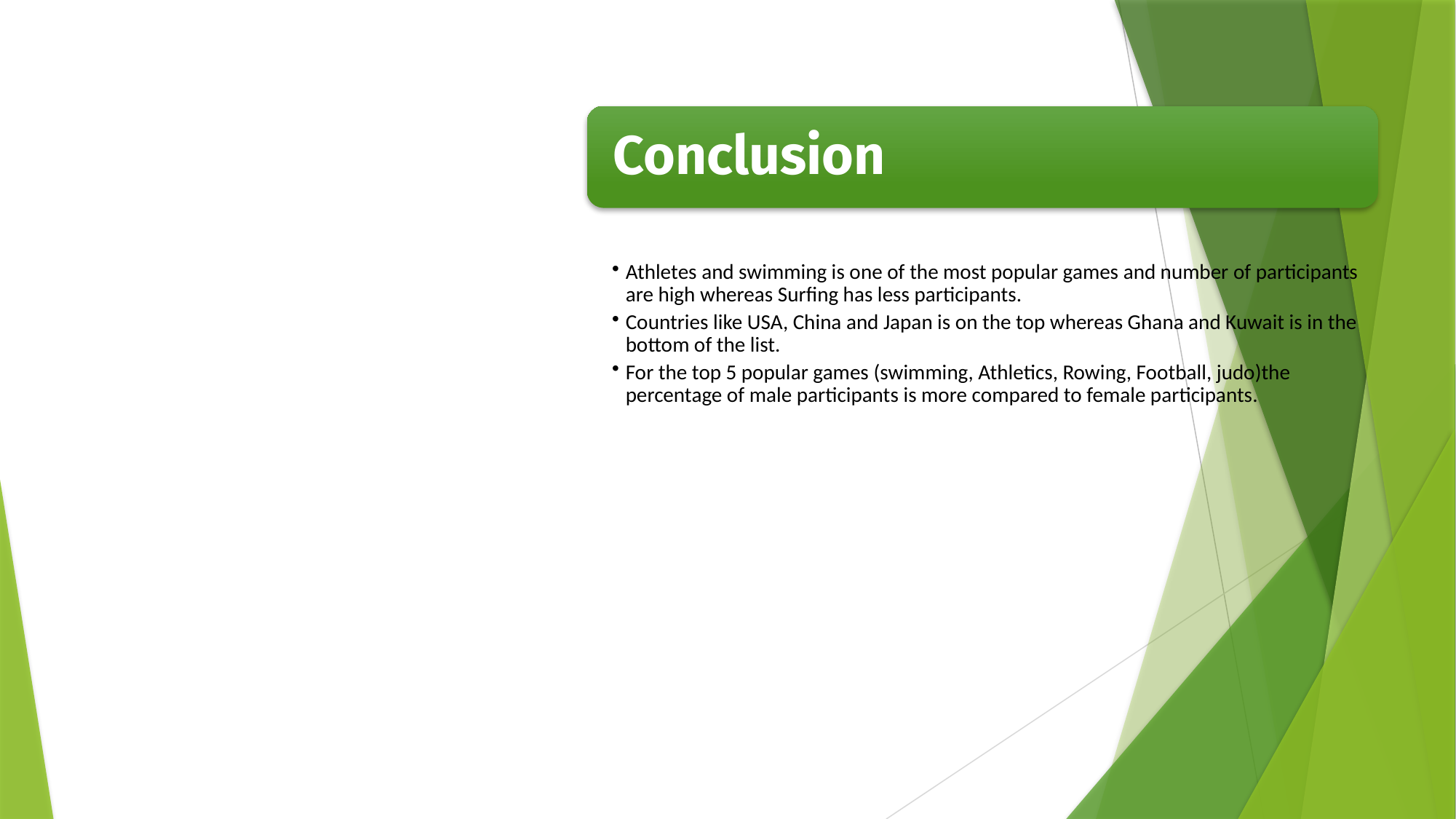

Conclusion

Athletes and swimming is one of the most popular games and number of participants are high whereas Surfing has less participants.
Countries like USA, China and Japan is on the top whereas Ghana and Kuwait is in the bottom of the list.
For the top 5 popular games (swimming, Athletics, Rowing, Football, judo)the percentage of male participants is more compared to female participants.